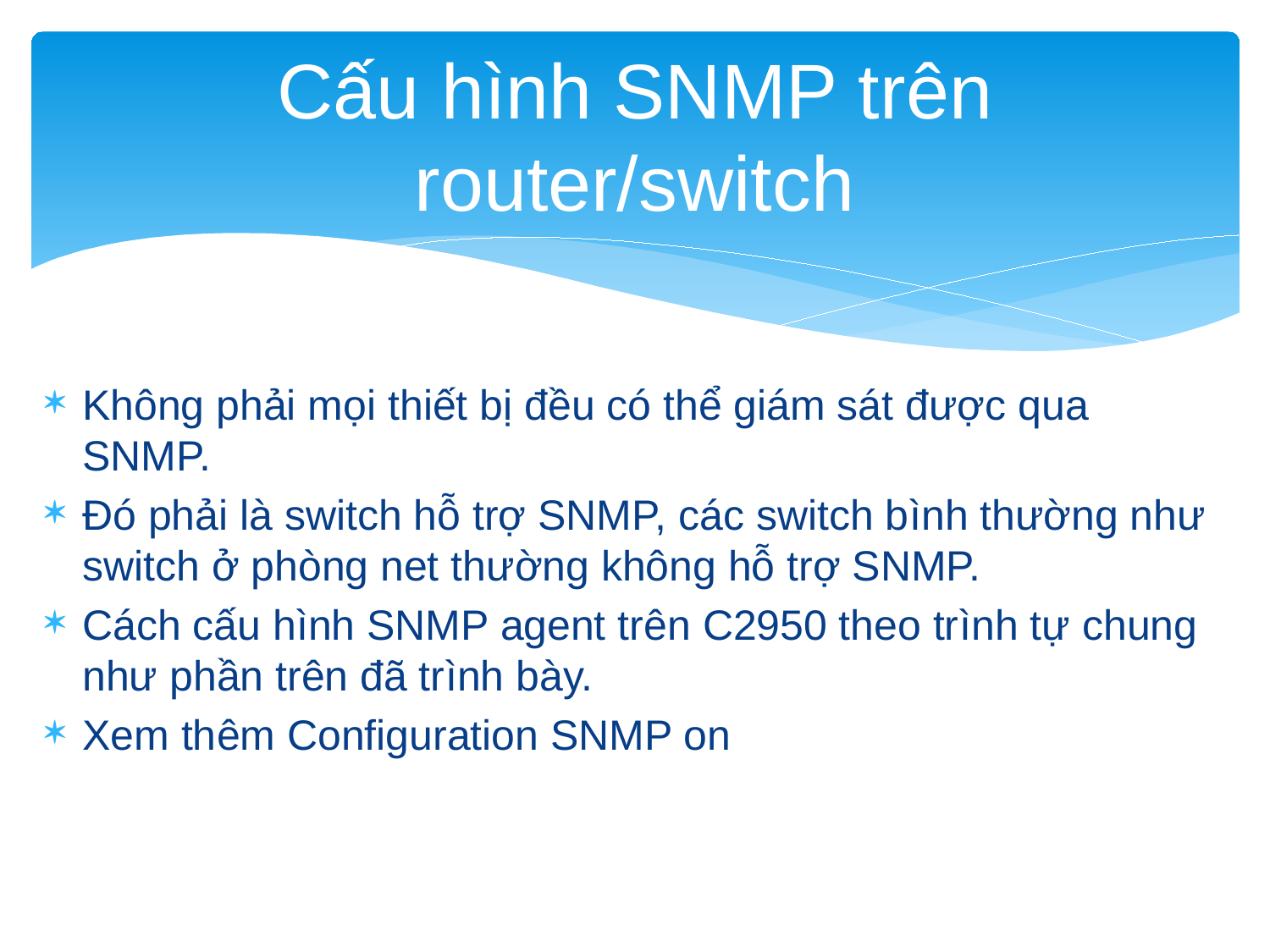

# Cấu hình SNMP trên router/switch
Không phải mọi thiết bị đều có thể giám sát được qua SNMP.
Đó phải là switch hỗ trợ SNMP, các switch bình thường như switch ở phòng net thường không hỗ trợ SNMP.
Cách cấu hình SNMP agent trên C2950 theo trình tự chung như phần trên đã trình bày.
Xem thêm Configuration SNMP on